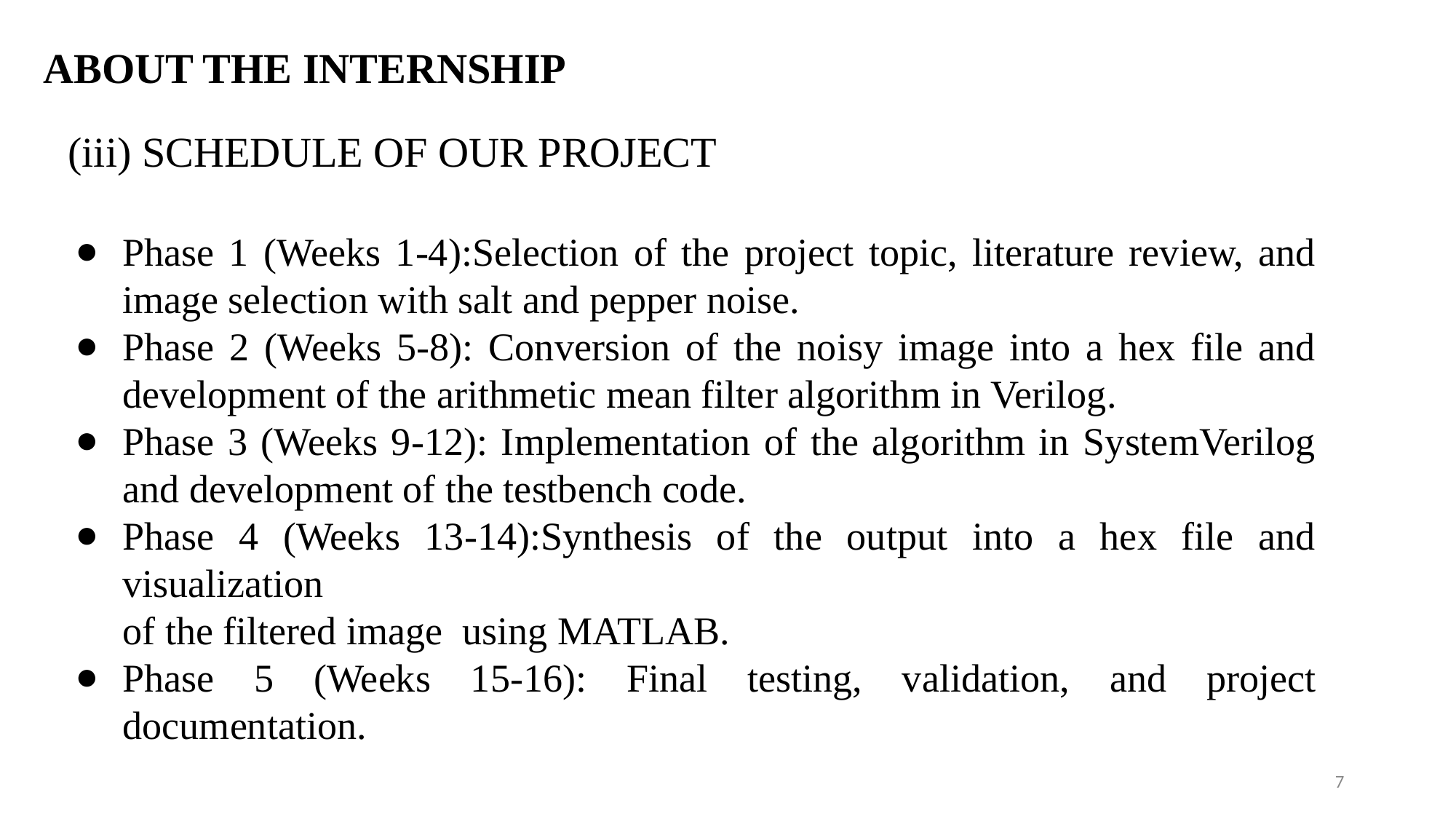

# ABOUT THE INTERNSHIP
(iii) SCHEDULE OF OUR PROJECT

Phase 1 (Weeks 1-4):Selection of the project topic, literature review, and image selection with salt and pepper noise.
Phase 2 (Weeks 5-8): Conversion of the noisy image into a hex file and development of the arithmetic mean filter algorithm in Verilog.
Phase 3 (Weeks 9-12): Implementation of the algorithm in SystemVerilog and development of the testbench code.
Phase 4 (Weeks 13-14):Synthesis of the output into a hex file and visualization
of the filtered image  using MATLAB.
Phase 5 (Weeks 15-16): Final testing, validation, and project documentation.

7